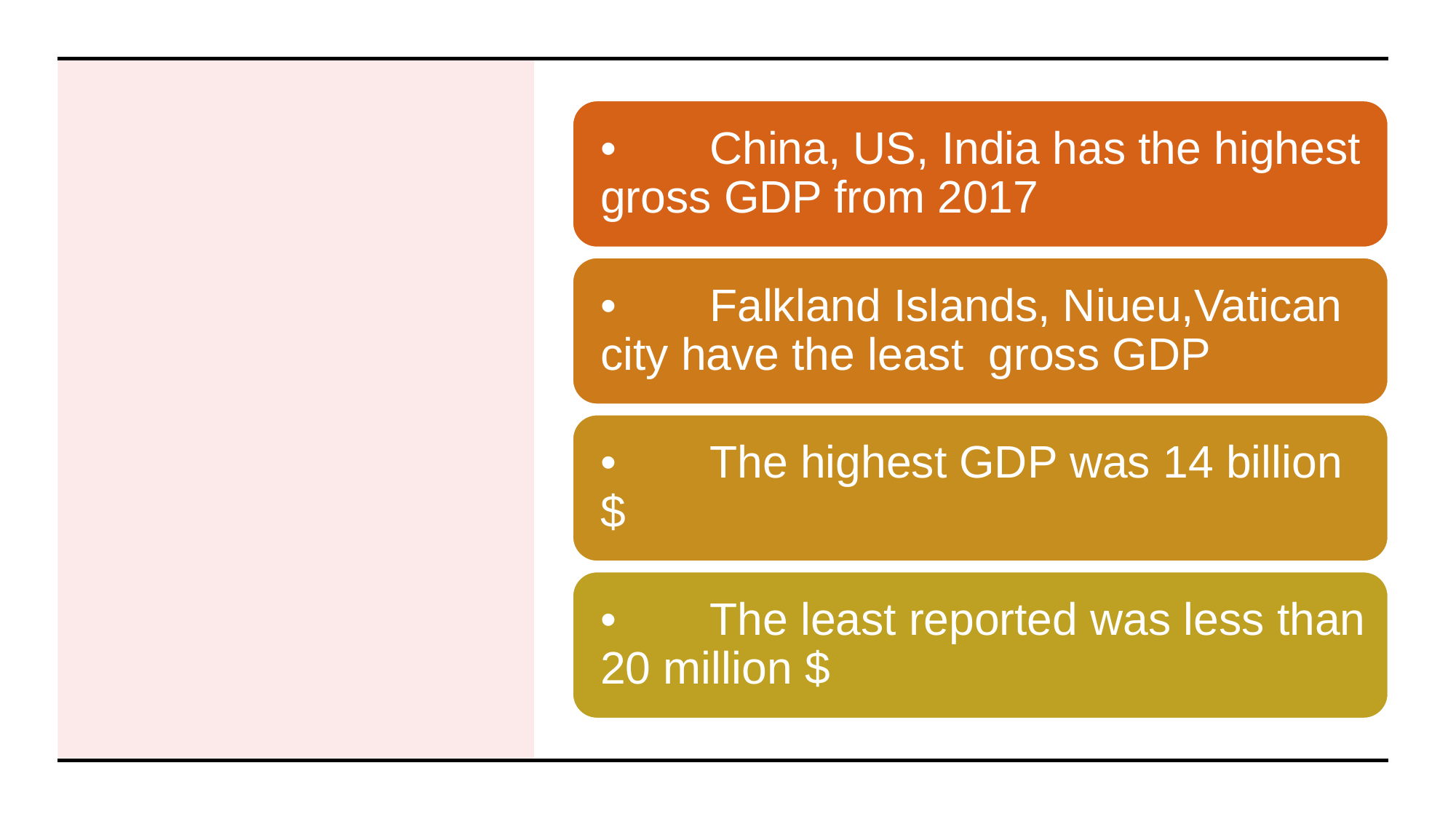

•	China, US, India has the highest gross GDP from 2017
•	Falkland Islands, Niueu,Vatican city have the least  gross GDP
•	The highest GDP was 14 billion $
•	The least reported was less than 20 million $